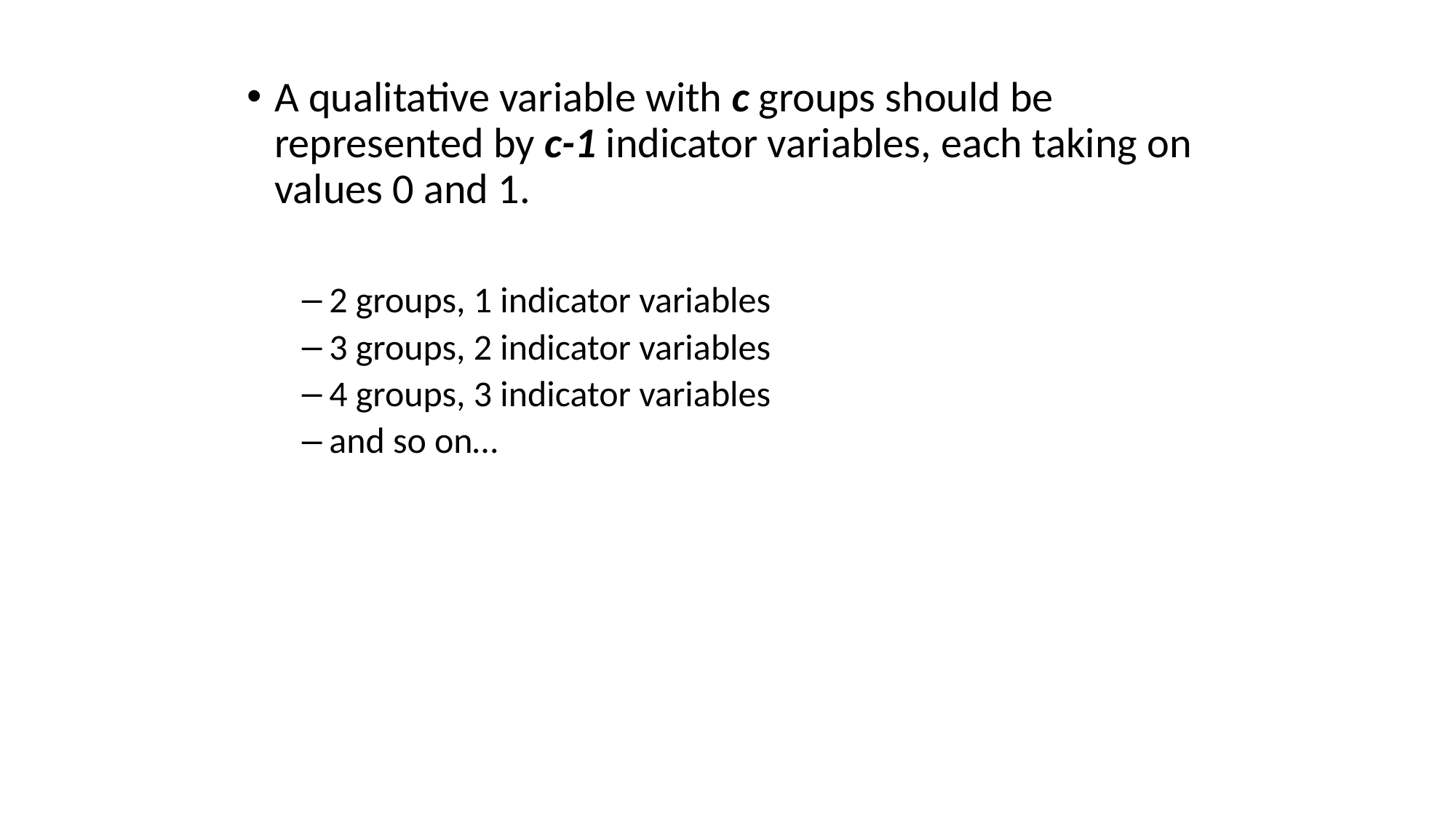

A qualitative variable with c groups should be represented by c-1 indicator variables, each taking on values 0 and 1.

2 groups, 1 indicator variables
3 groups, 2 indicator variables
4 groups, 3 indicator variables
and so on…